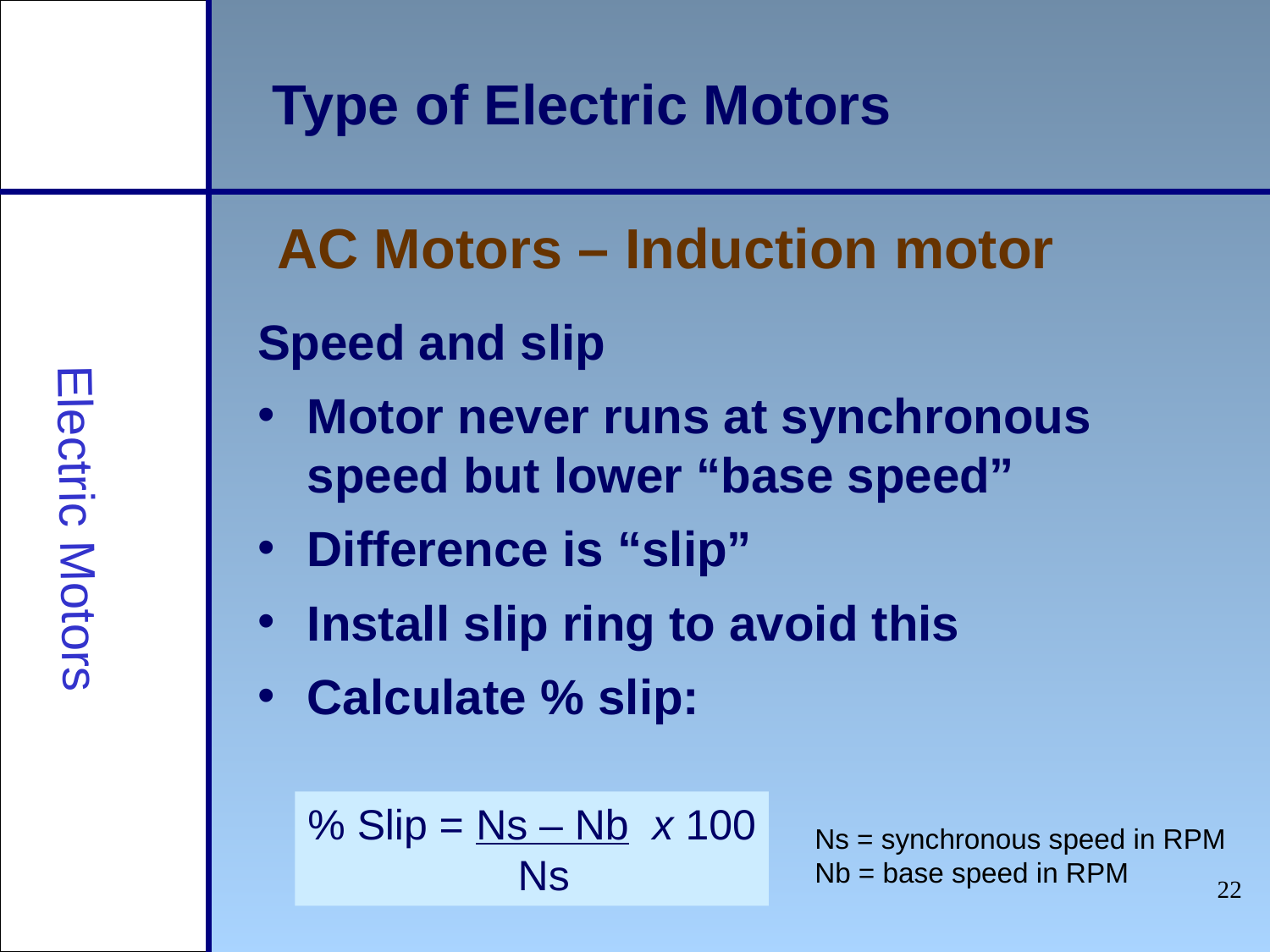

Type of Electric Motors
AC Motors – Induction motor
Speed and slip
Motor never runs at synchronous speed but lower “base speed”
Difference is “slip”
Install slip ring to avoid this
Calculate % slip:

Electric Motors
% Slip = Ns – Nb  x 100
  Ns
Ns = synchronous speed in RPM
Nb = base speed in RPM
22